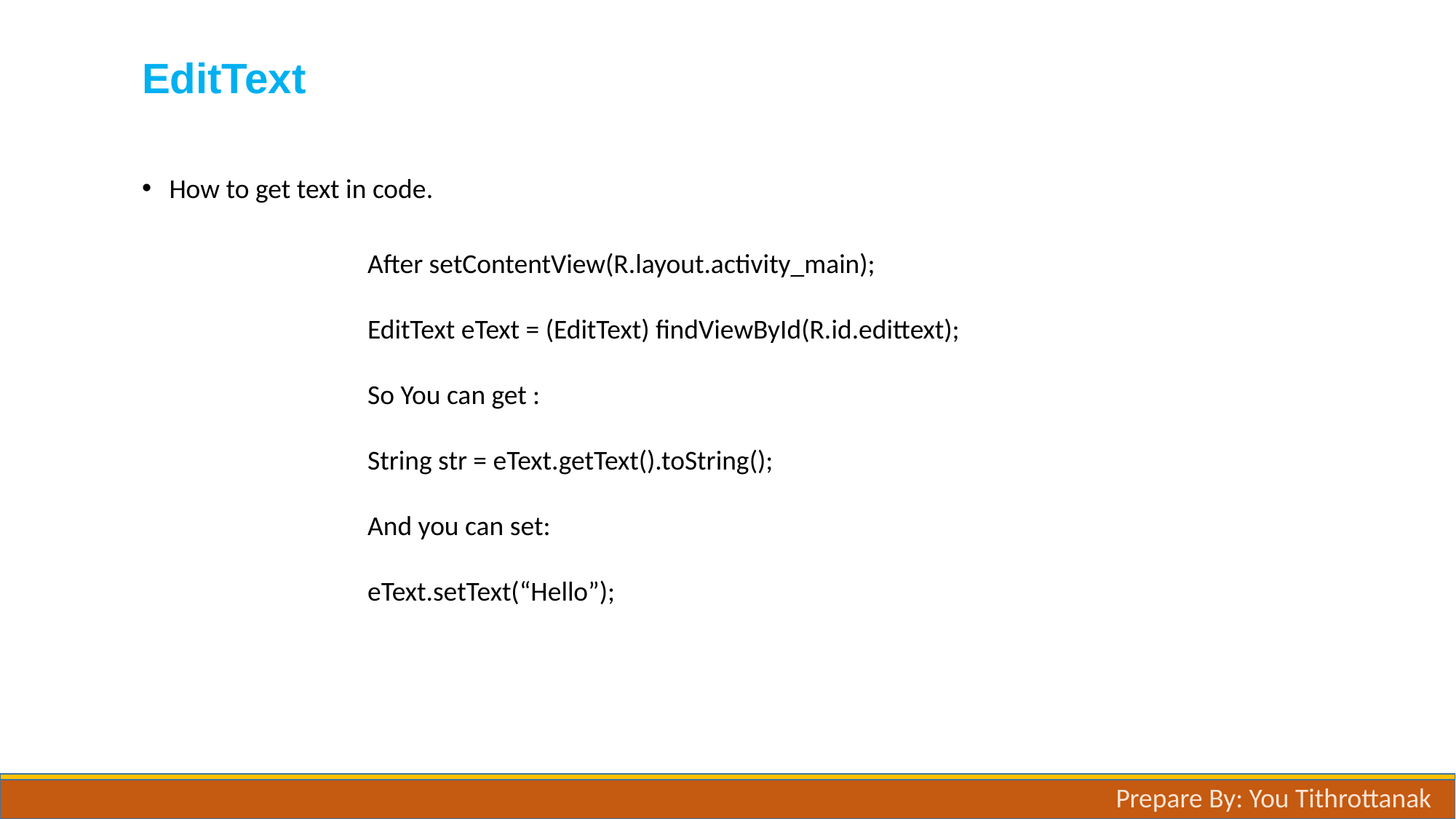

# EditText
How to get text in code.

After setContentView(R.layout.activity_main);

EditText eText = (EditText) findViewById(R.id.edittext);

So You can get :

String str = eText.getText().toString();

And you can set:

eText.setText(“Hello”);
Prepare By: You Tithrottanak